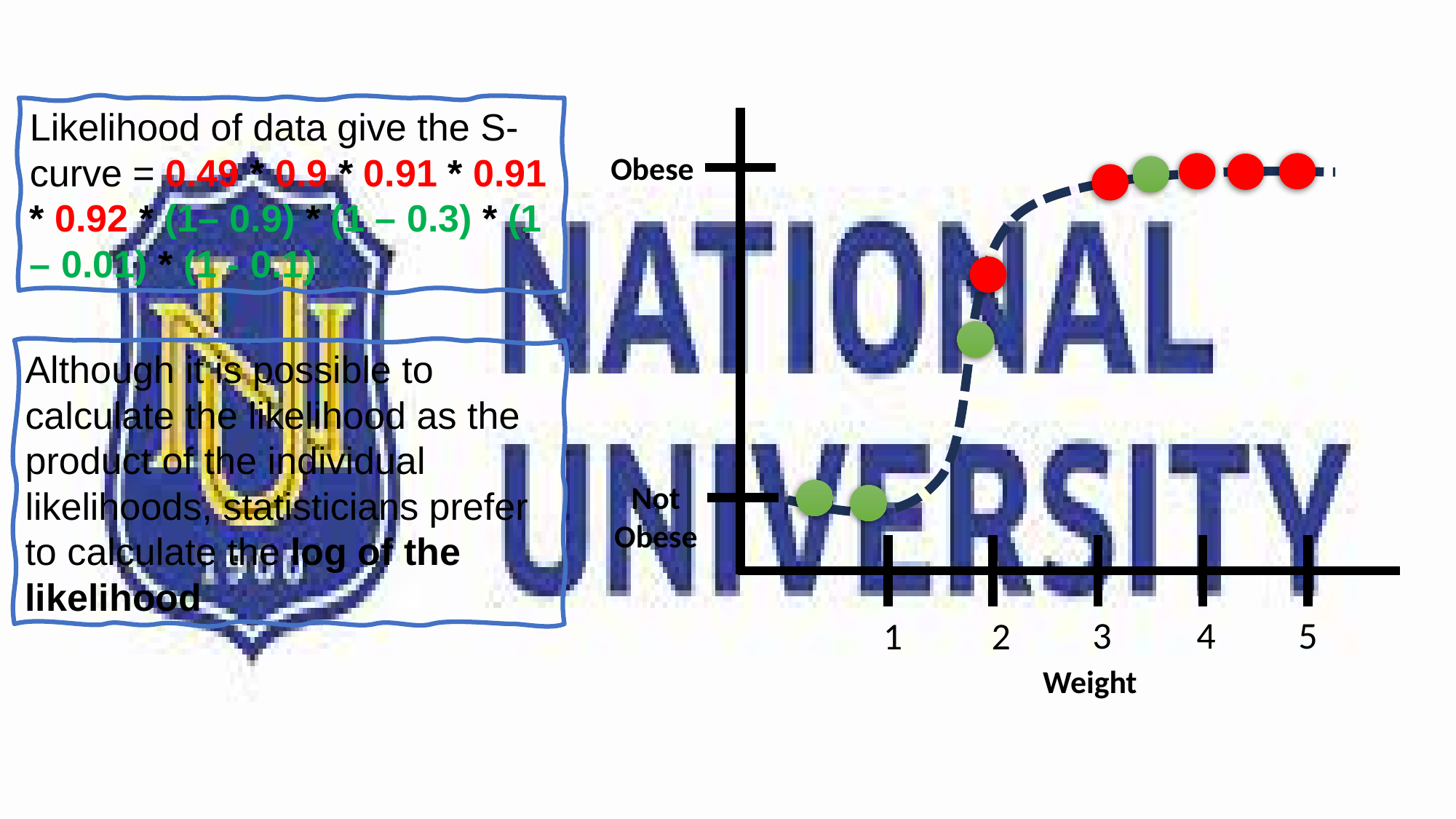

Likelihood of data give the S-curve = 0.49 * 0.9 * 0.91 * 0.91 * 0.92 * (1– 0.9) * (1 – 0.3) * (1 – 0.01) * (1 - 0.1)
Obese

Although it is possible to calculate the likelihood as the product of the individual likelihoods, statisticians prefer to calculate the log of the likelihood
Not Obese

3
4
5
1
2
Weight